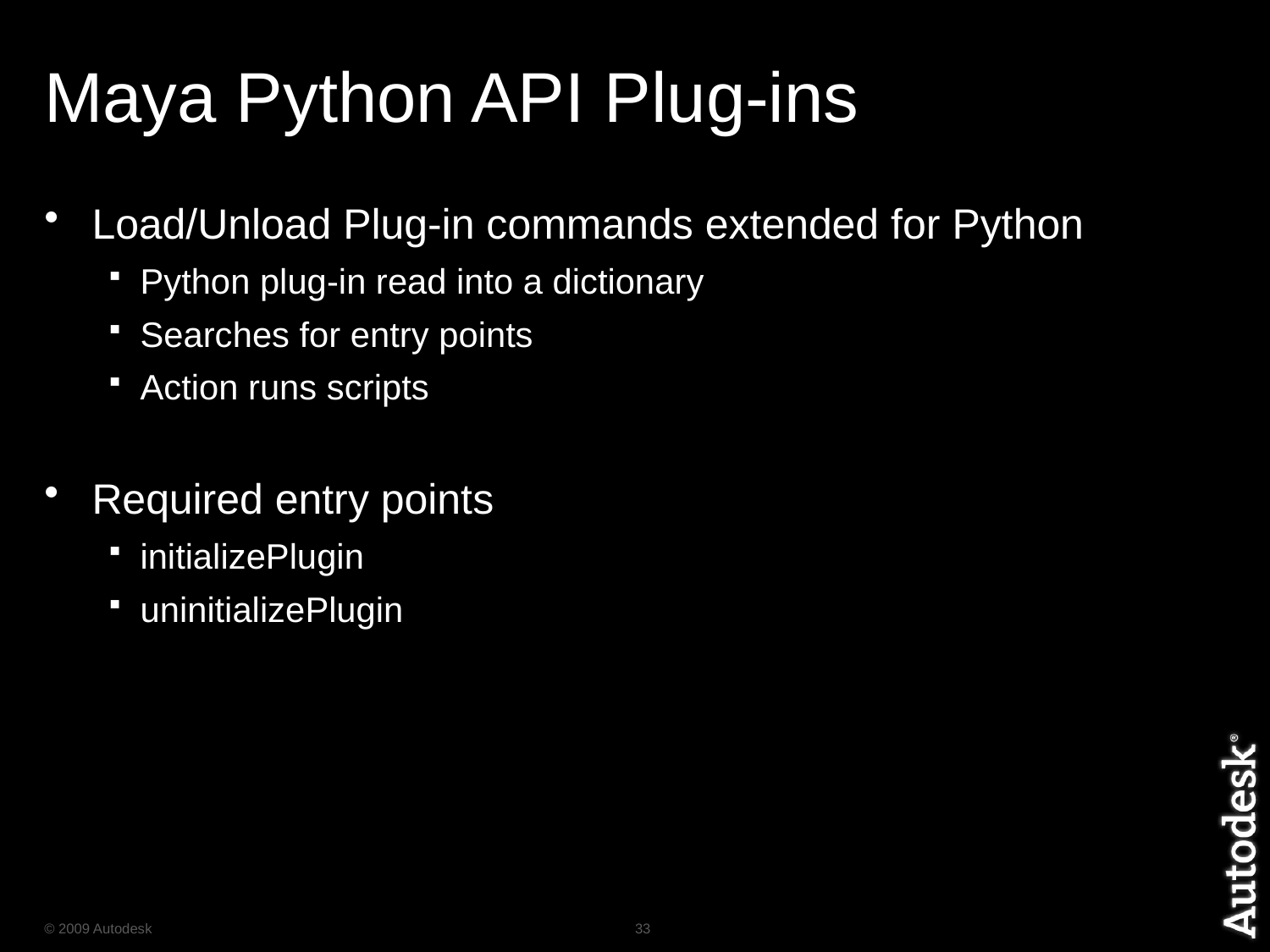

# Maya Python API Plug-ins
Load/Unload Plug-in commands extended for Python
Python plug-in read into a dictionary
Searches for entry points
Action runs scripts

Required entry points
initializePlugin
uninitializePlugin